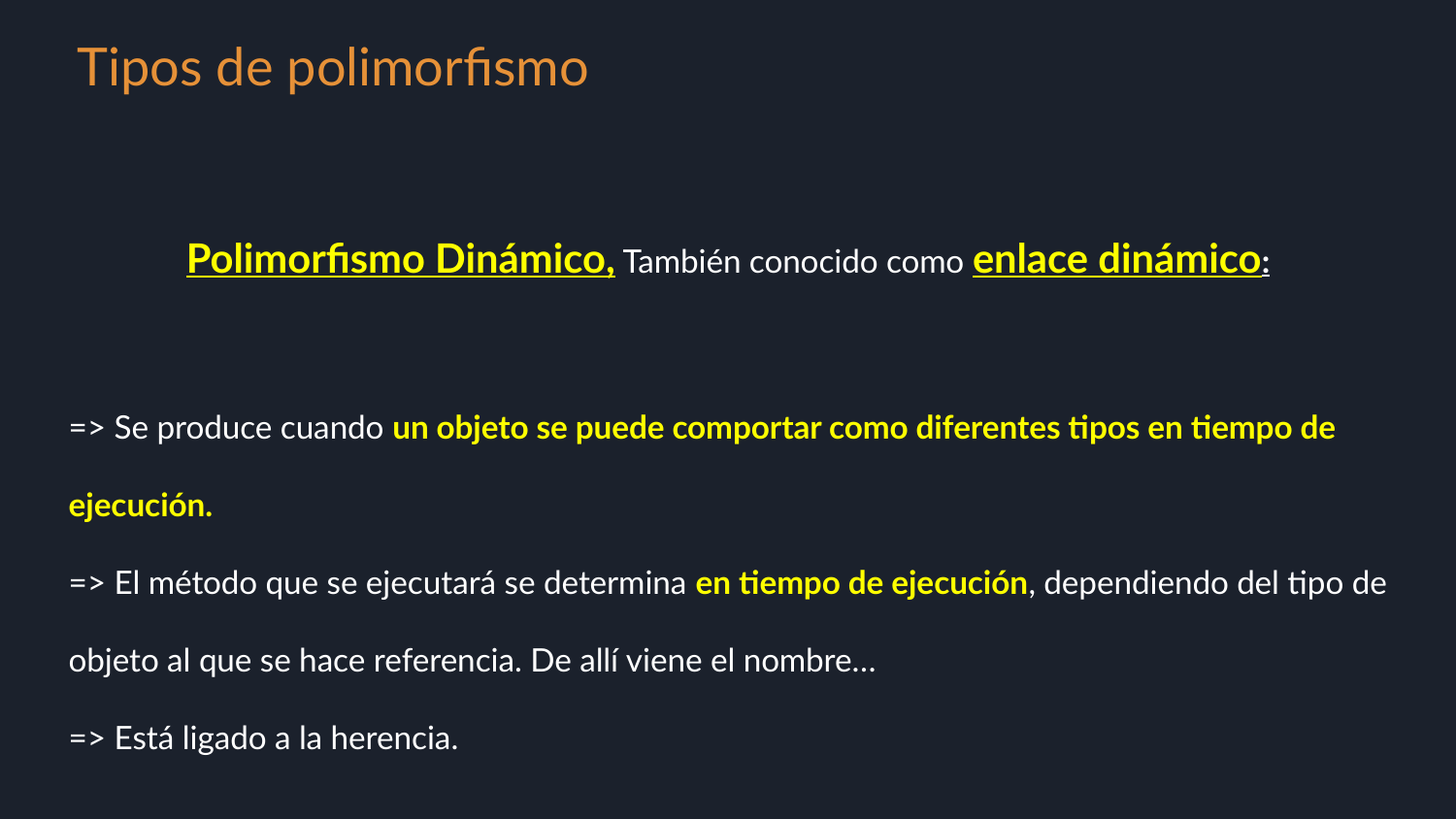

Tipos de polimorfismo
Polimorfismo Dinámico, También conocido como enlace dinámico:

=> Se produce cuando un objeto se puede comportar como diferentes tipos en tiempo de ejecución.
=> El método que se ejecutará se determina en tiempo de ejecución, dependiendo del tipo de objeto al que se hace referencia. De allí viene el nombre…
=> Está ligado a la herencia.